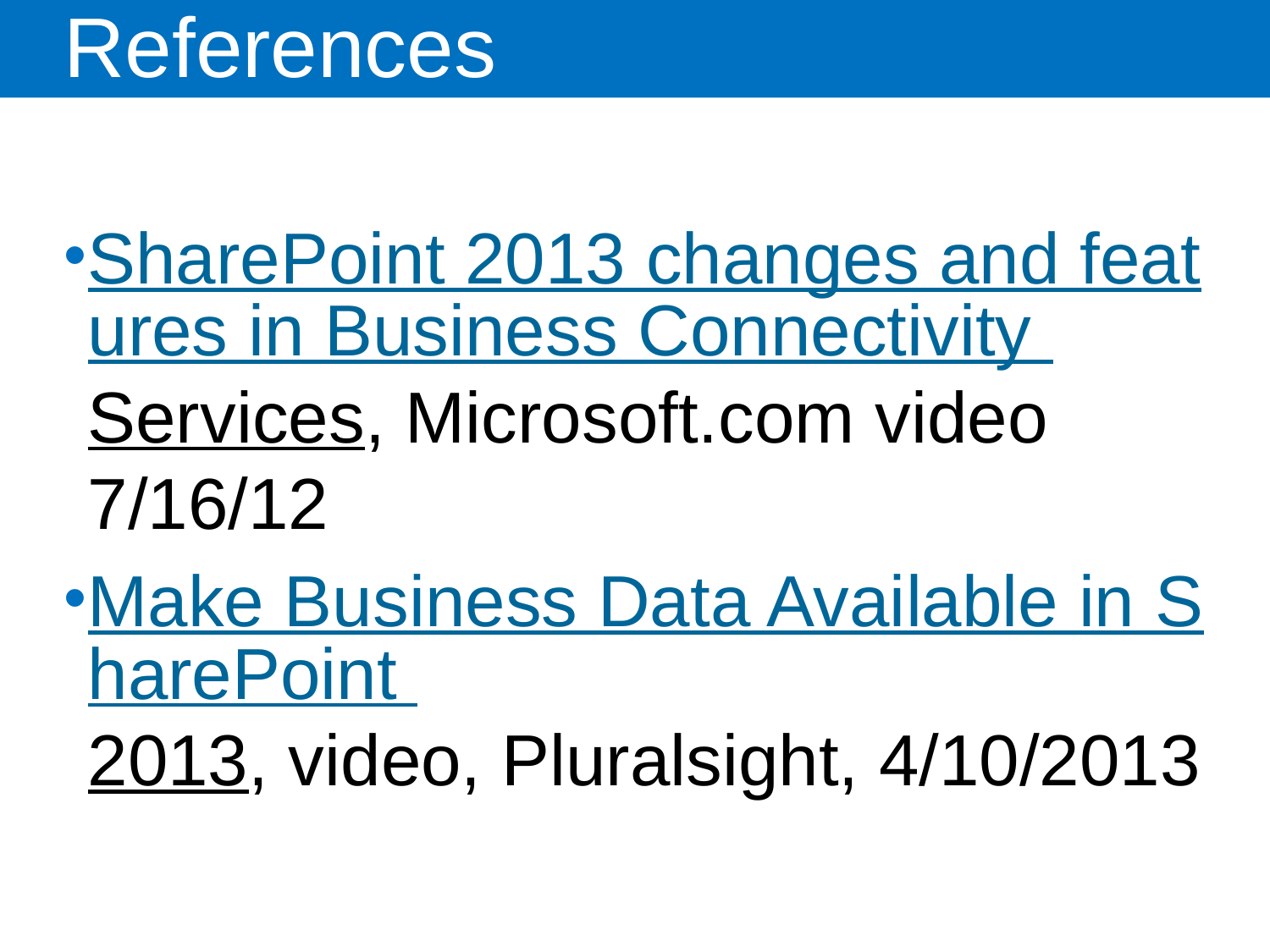

# References
SharePoint 2013 changes and features in Business Connectivity Services, Microsoft.com video 7/16/12
Make Business Data Available in SharePoint 2013, video, Pluralsight, 4/10/2013